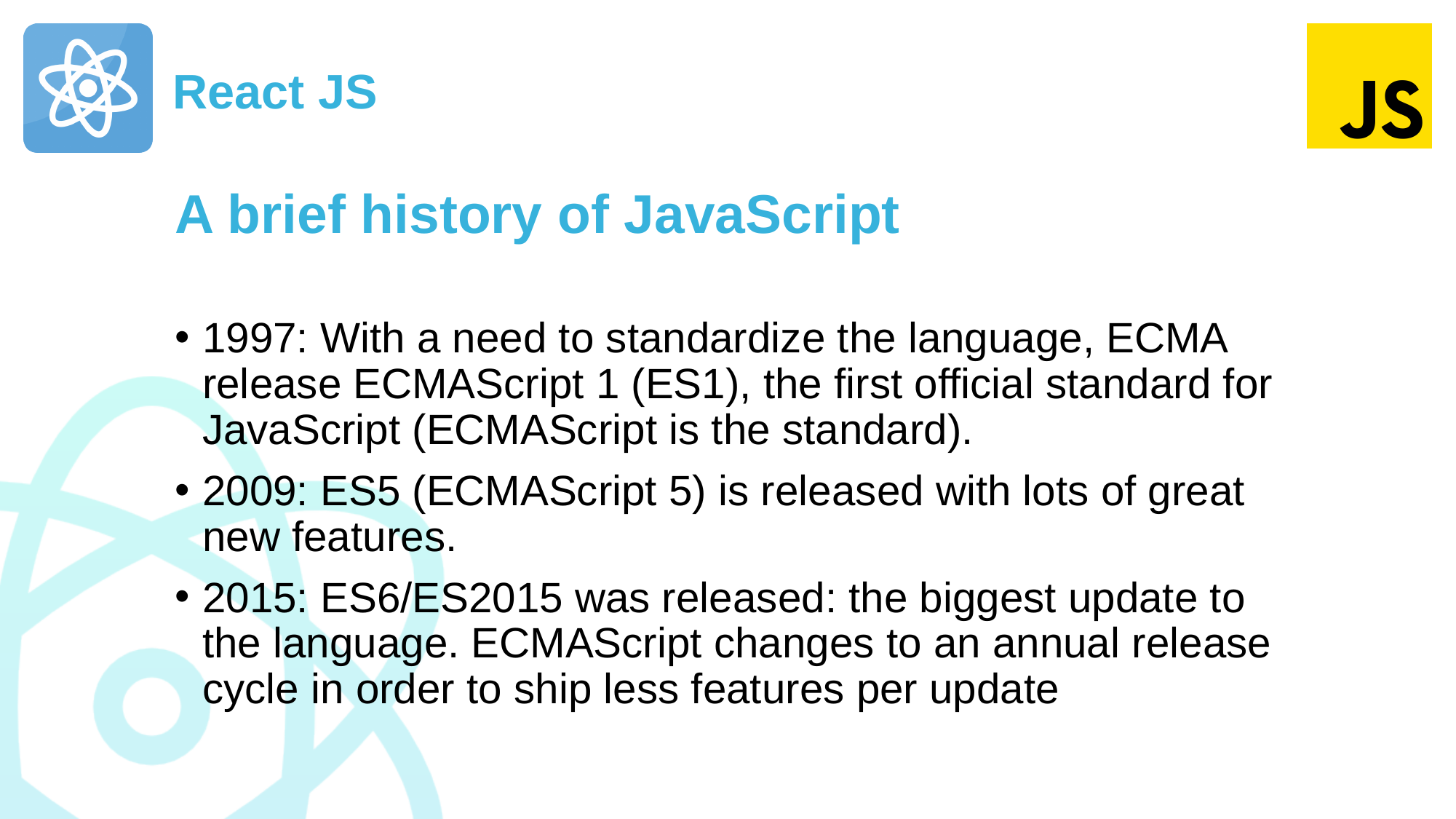

# A brief history of JavaScript
1997: With a need to standardize the language, ECMA release ECMAScript 1 (ES1), the first official standard for JavaScript (ECMAScript is the standard).
2009: ES5 (ECMAScript 5) is released with lots of great new features.
2015: ES6/ES2015 was released: the biggest update to the language. ECMAScript changes to an annual release cycle in order to ship less features per update